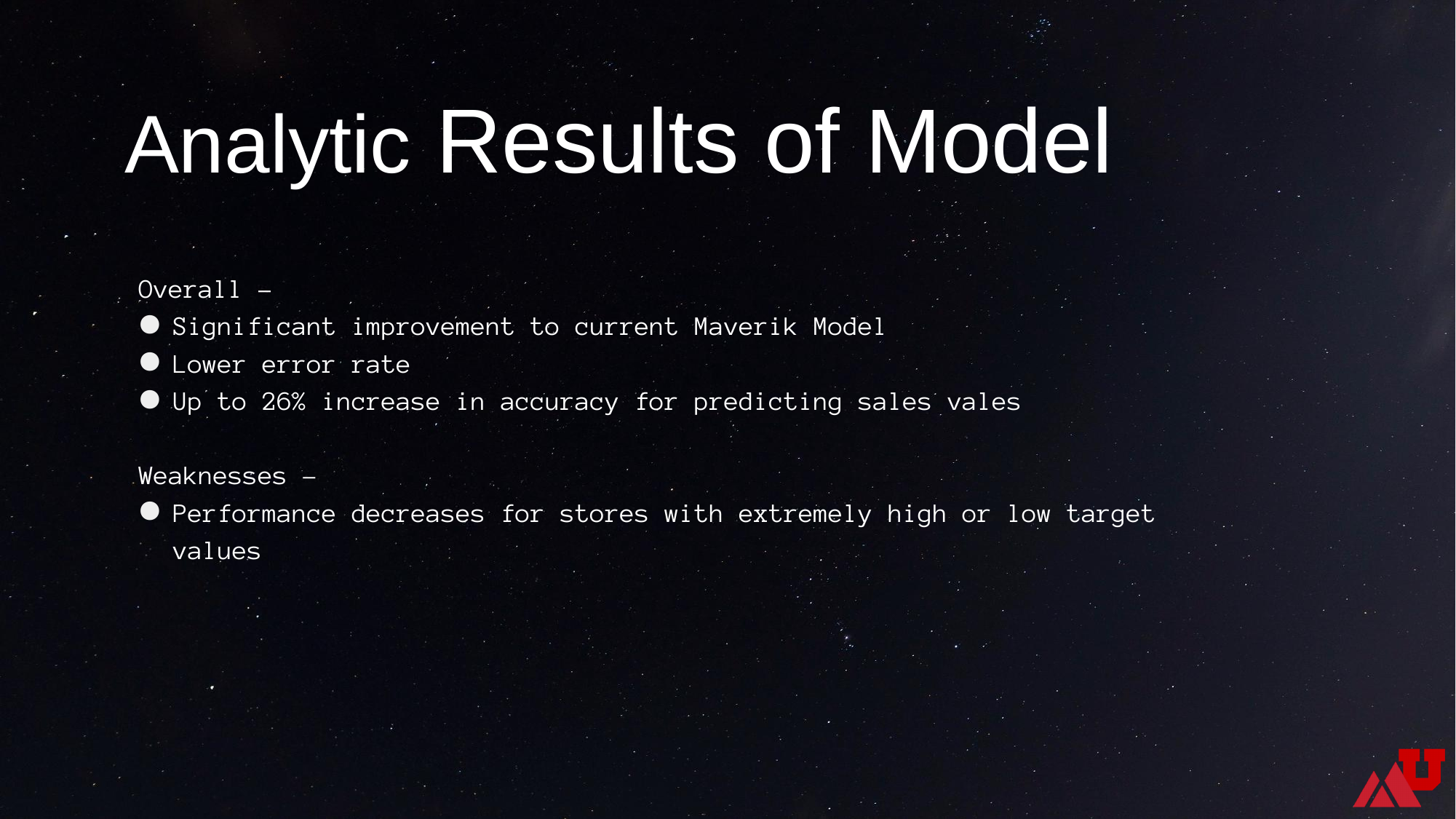

# Analytic Results of Model

Overall -
Significant improvement to current Maverik Model
Lower error rate
Up to 26% increase in accuracy for predicting sales vales

Weaknesses –
Performance decreases for stores with extremely high or low target values